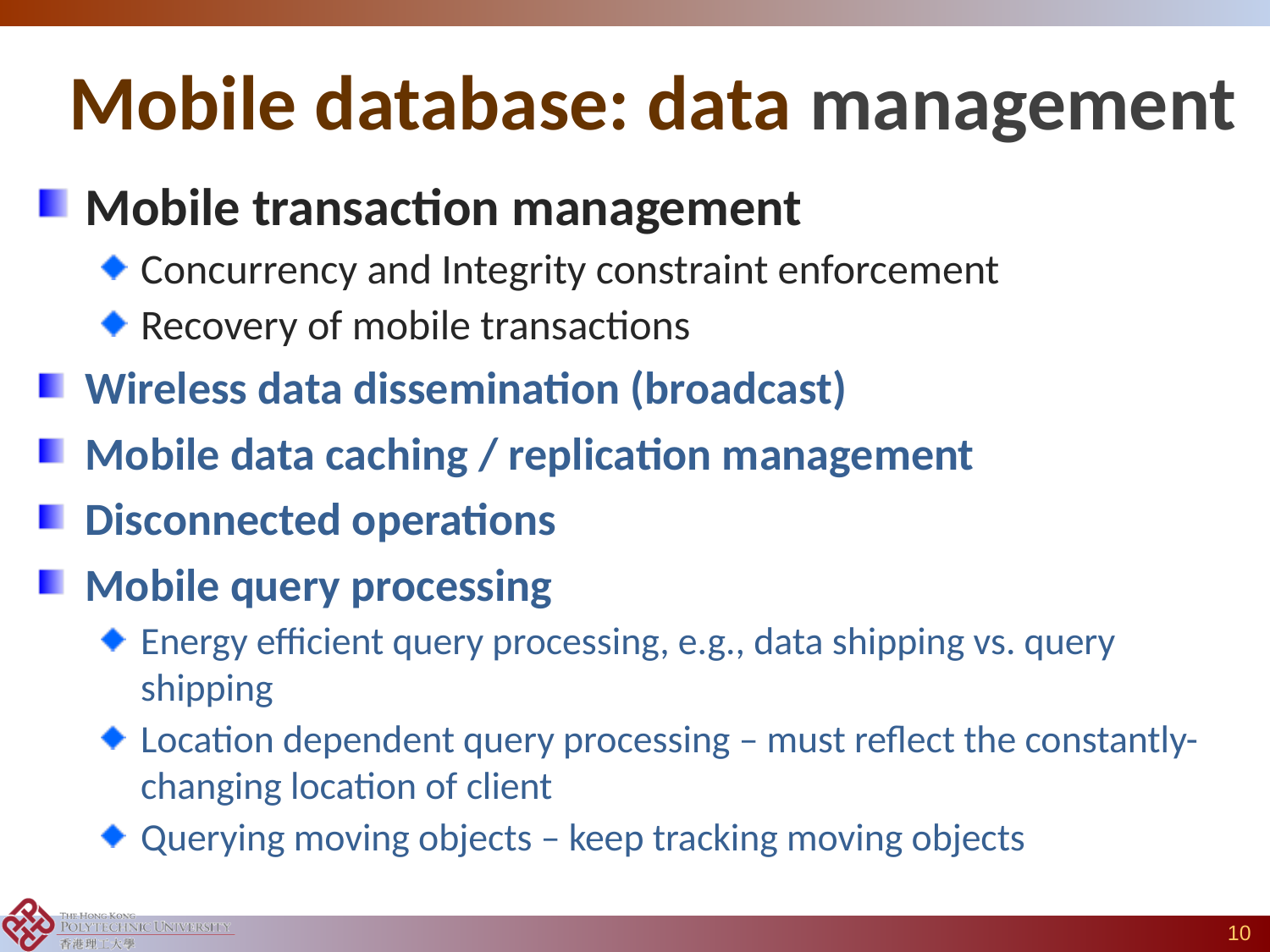

# Mobile database: data management
Mobile transaction management
Concurrency and Integrity constraint enforcement
Recovery of mobile transactions
Wireless data dissemination (broadcast)
Mobile data caching / replication management
Disconnected operations
Mobile query processing
Energy efficient query processing, e.g., data shipping vs. query shipping
Location dependent query processing – must reflect the constantly-changing location of client
Querying moving objects – keep tracking moving objects